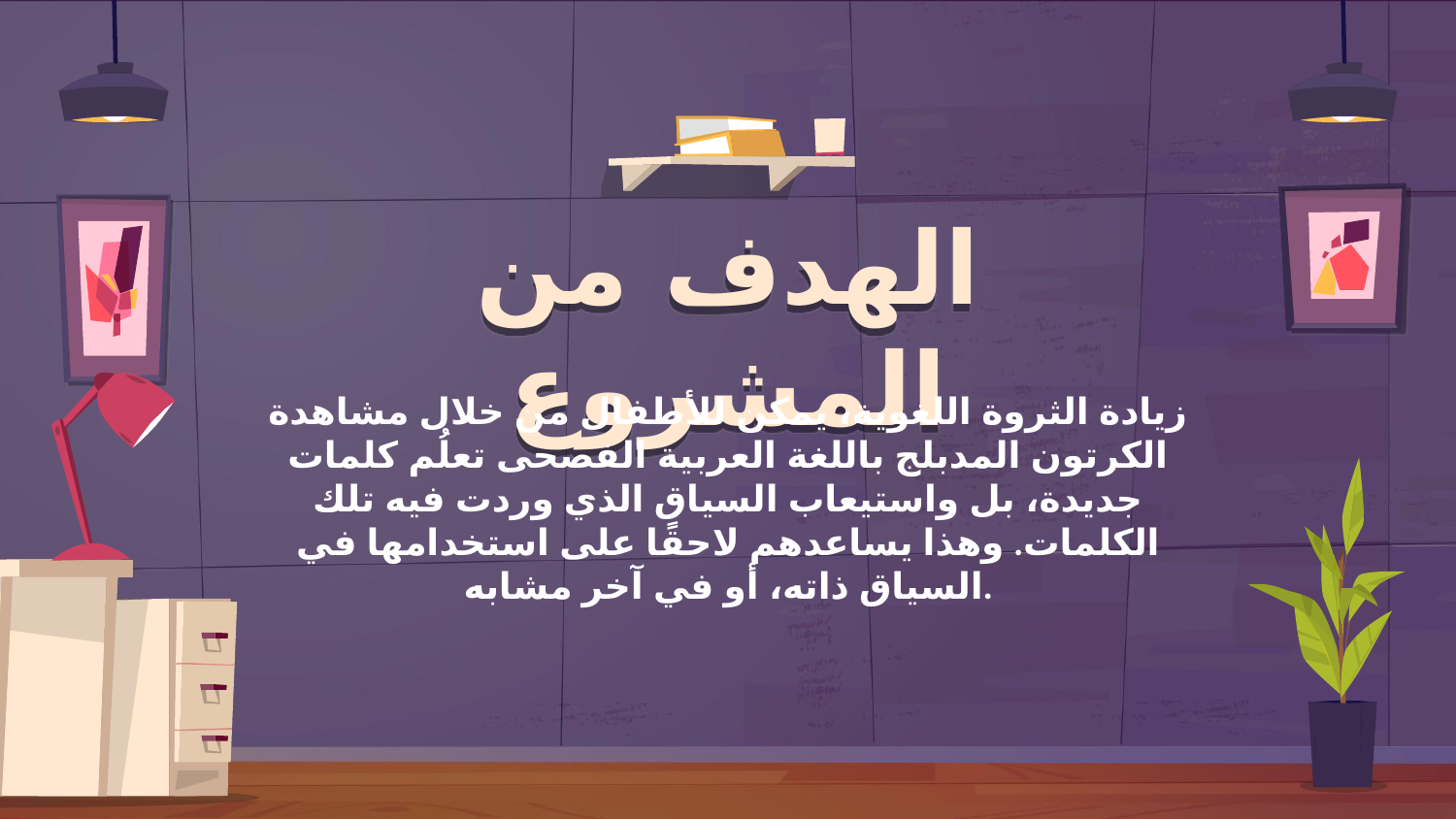

# الهدف من المشروع
زيادة الثروة اللغوية، يمكن للأطفال من خلال مشاهدة الكرتون المدبلج باللغة العربية الفصحى تعلُم كلمات جديدة، بل واستيعاب السياق الذي وردت فيه تلك الكلمات. وهذا يساعدهم لاحقًا على استخدامها في السياق ذاته، أو في آخر مشابه.